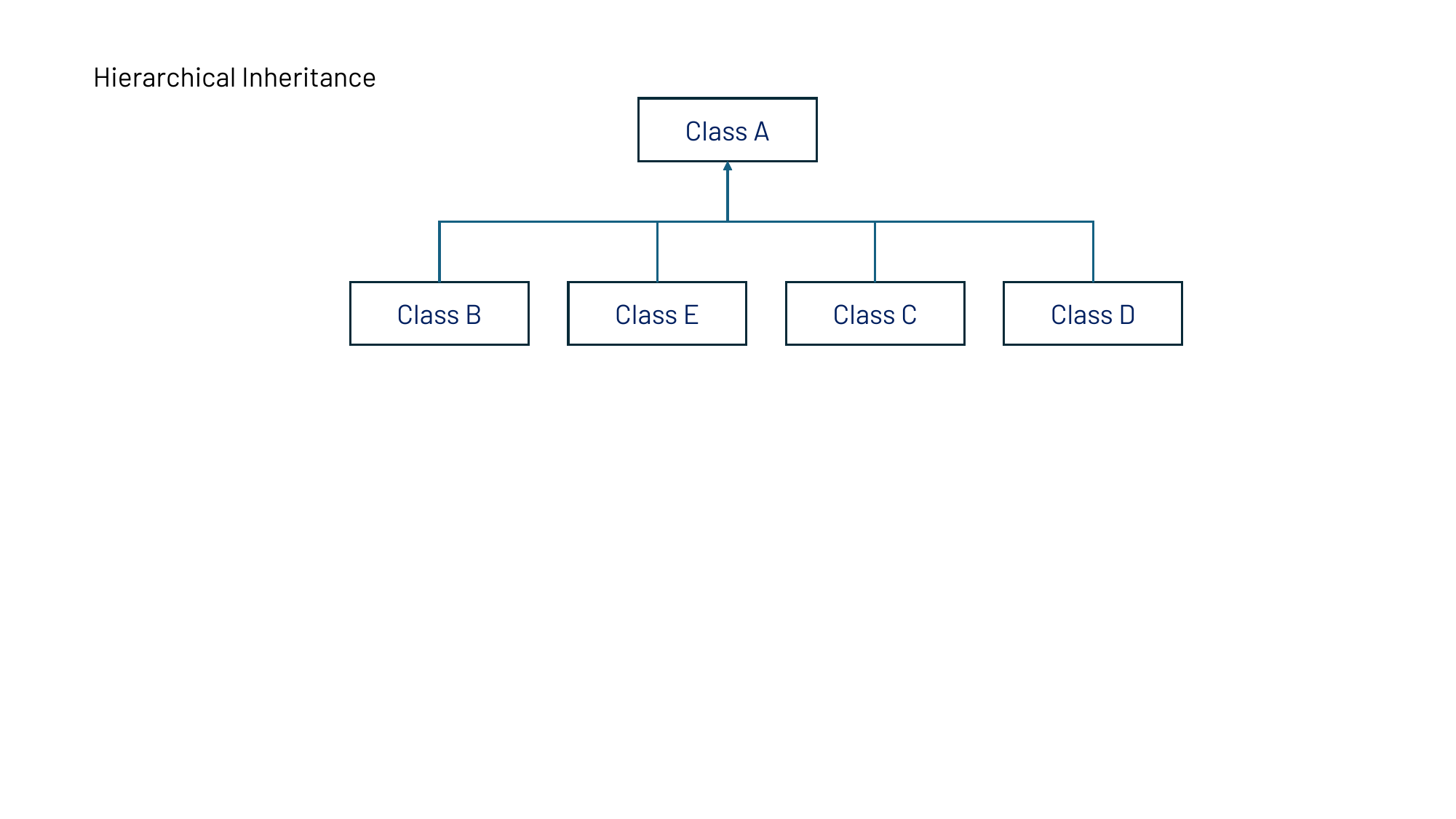

Hierarchical Inheritance
Class A
Class B
Class E
Class C
Class D